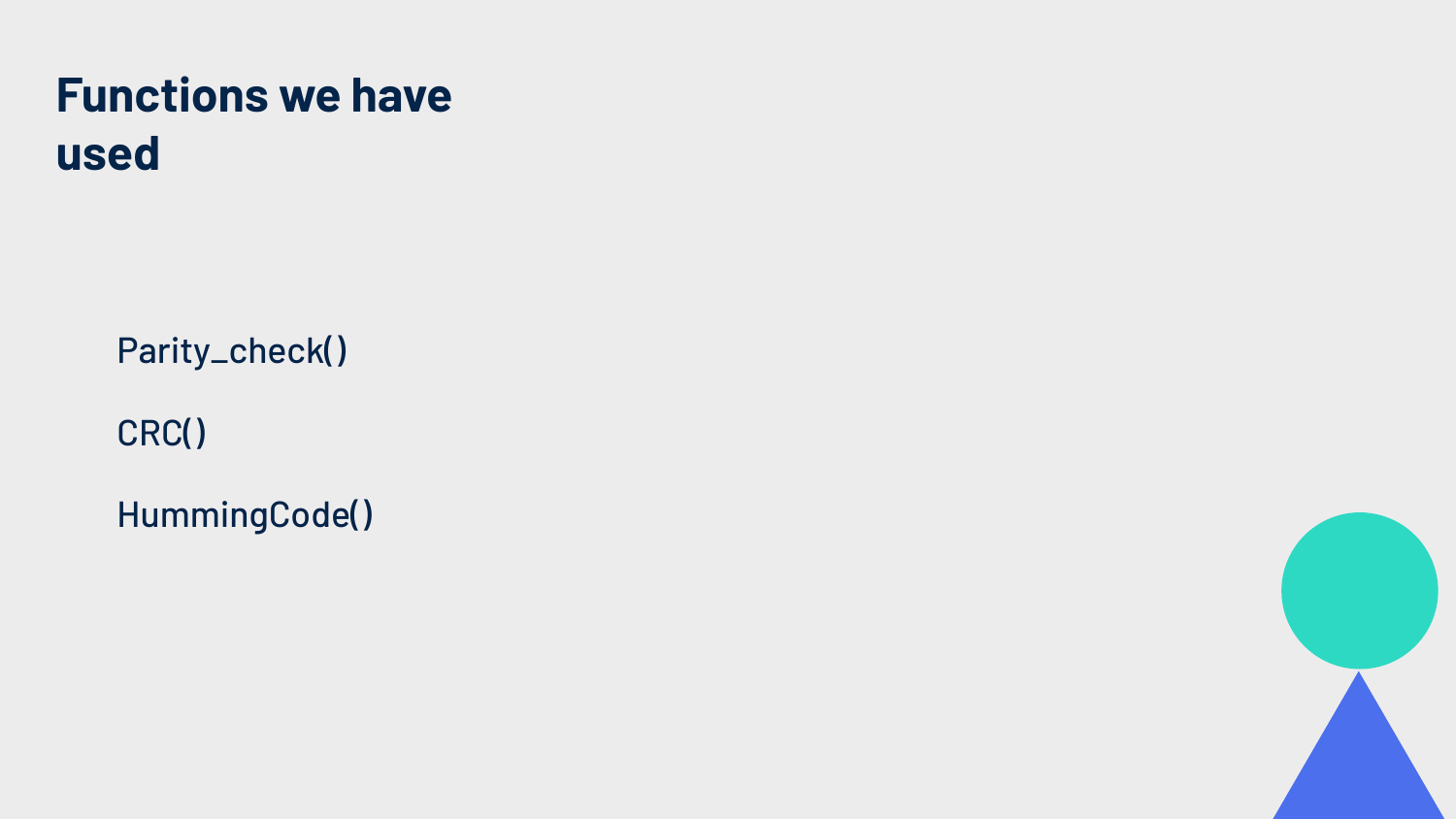

Functions we have used
Parity_check()
CRC()
HummingCode()